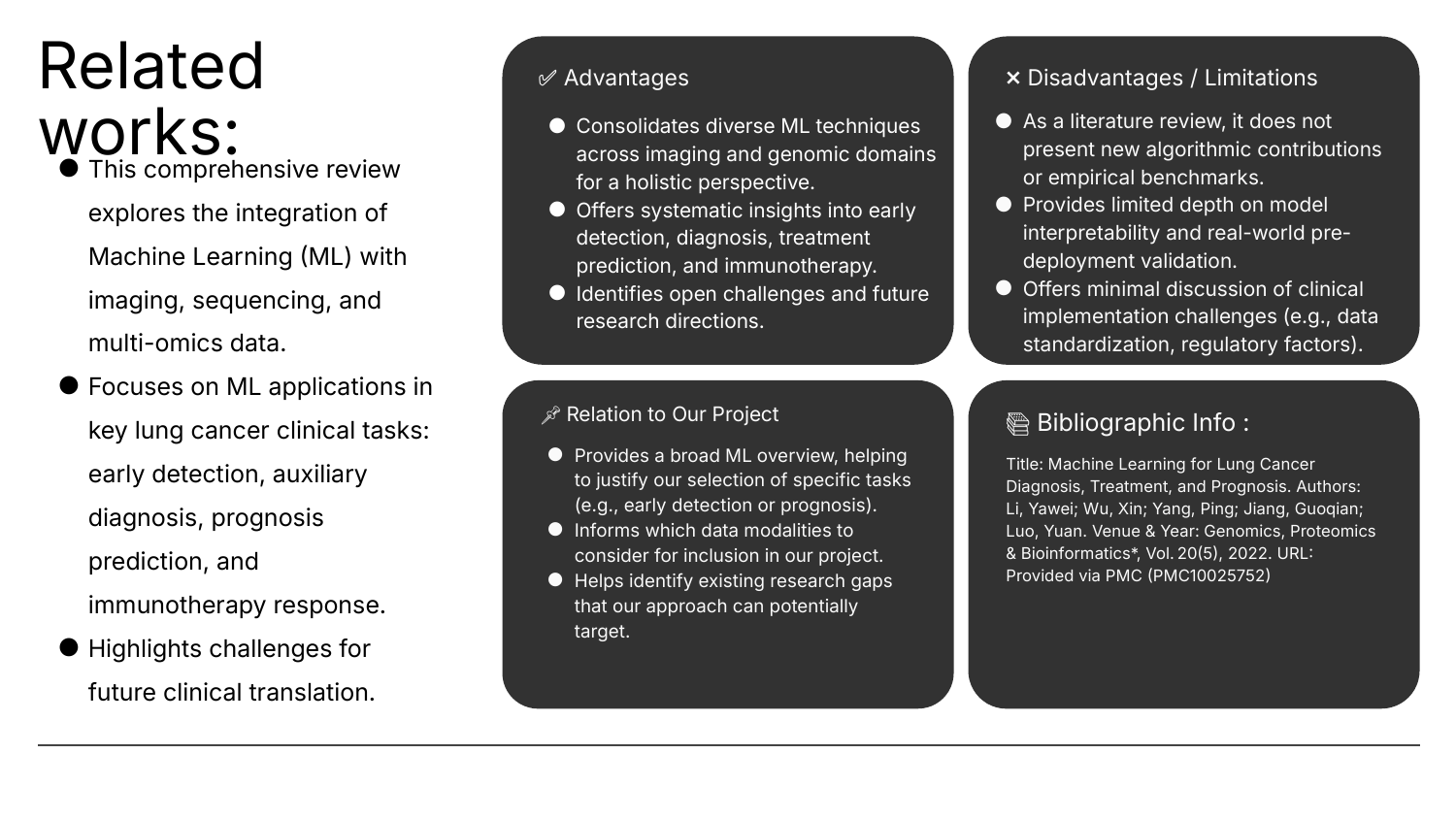

# Related works:

❌ Disadvantages / Limitations
✅ Advantages
As a literature review, it does not present new algorithmic contributions or empirical benchmarks.
Provides limited depth on model interpretability and real-world pre-deployment validation.
Offers minimal discussion of clinical implementation challenges (e.g., data standardization, regulatory factors).
Consolidates diverse ML techniques across imaging and genomic domains for a holistic perspective.
Offers systematic insights into early detection, diagnosis, treatment prediction, and immunotherapy.
Identifies open challenges and future research directions.
This comprehensive review explores the integration of Machine Learning (ML) with imaging, sequencing, and multi-omics data.
Focuses on ML applications in key lung cancer clinical tasks: early detection, auxiliary diagnosis, prognosis prediction, and immunotherapy response.
Highlights challenges for future clinical translation.

📌 Relation to Our Project
📚 Bibliographic Info :
Provides a broad ML overview, helping to justify our selection of specific tasks (e.g., early detection or prognosis).
Informs which data modalities to consider for inclusion in our project.
Helps identify existing research gaps that our approach can potentially target.
Title: Machine Learning for Lung Cancer Diagnosis, Treatment, and Prognosis. Authors: Li, Yawei; Wu, Xin; Yang, Ping; Jiang, Guoqian; Luo, Yuan. Venue & Year: Genomics, Proteomics & Bioinformatics*, Vol. 20(5), 2022. URL:  Provided via PMC (PMC10025752)